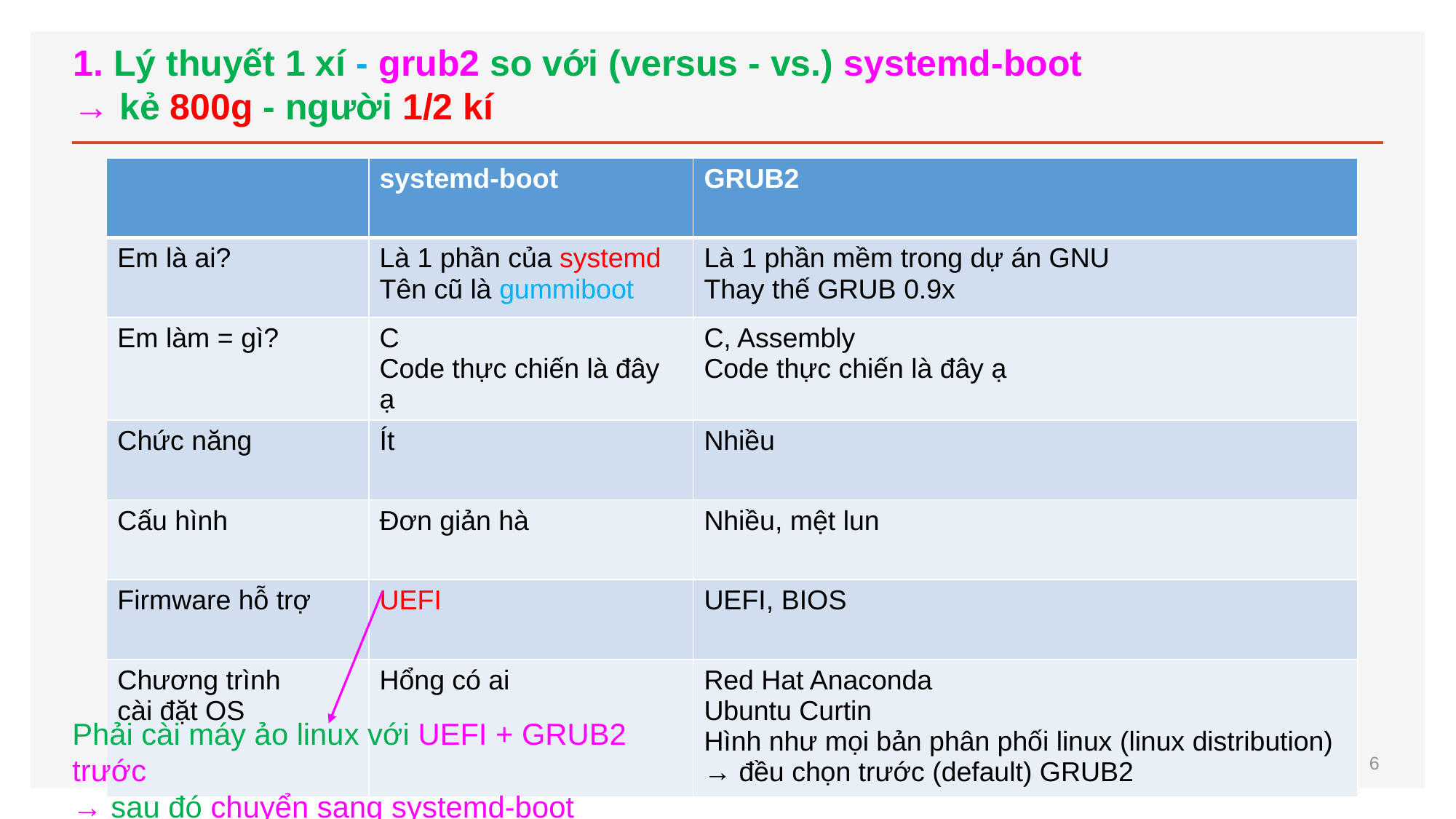

# 1. Lý thuyết 1 xí - grub2 so với (versus - vs.) systemd-boot → kẻ 800g - người 1/2 kí

|  | systemd-boot | GRUB2 |
| --- | --- | --- |
| Em là ai? | Là 1 phần của systemd Tên cũ là gummiboot | Là 1 phần mềm trong dự án GNU Thay thế GRUB 0.9x |
| Em làm = gì? | C Code thực chiến là đây ạ | C, Assembly Code thực chiến là đây ạ |
| Chức năng | Ít | Nhiều |
| Cấu hình | Đơn giản hà | Nhiều, mệt lun |
| Firmware hỗ trợ | UEFI | UEFI, BIOS |
| Chương trình cài đặt OS | Hổng có ai | Red Hat Anaconda Ubuntu Curtin Hình như mọi bản phân phối linux (linux distribution) → đều chọn trước (default) GRUB2 |

Phải cài máy ảo linux với UEFI + GRUB2 trước
→ sau đó chuyển sang systemd-boot
6